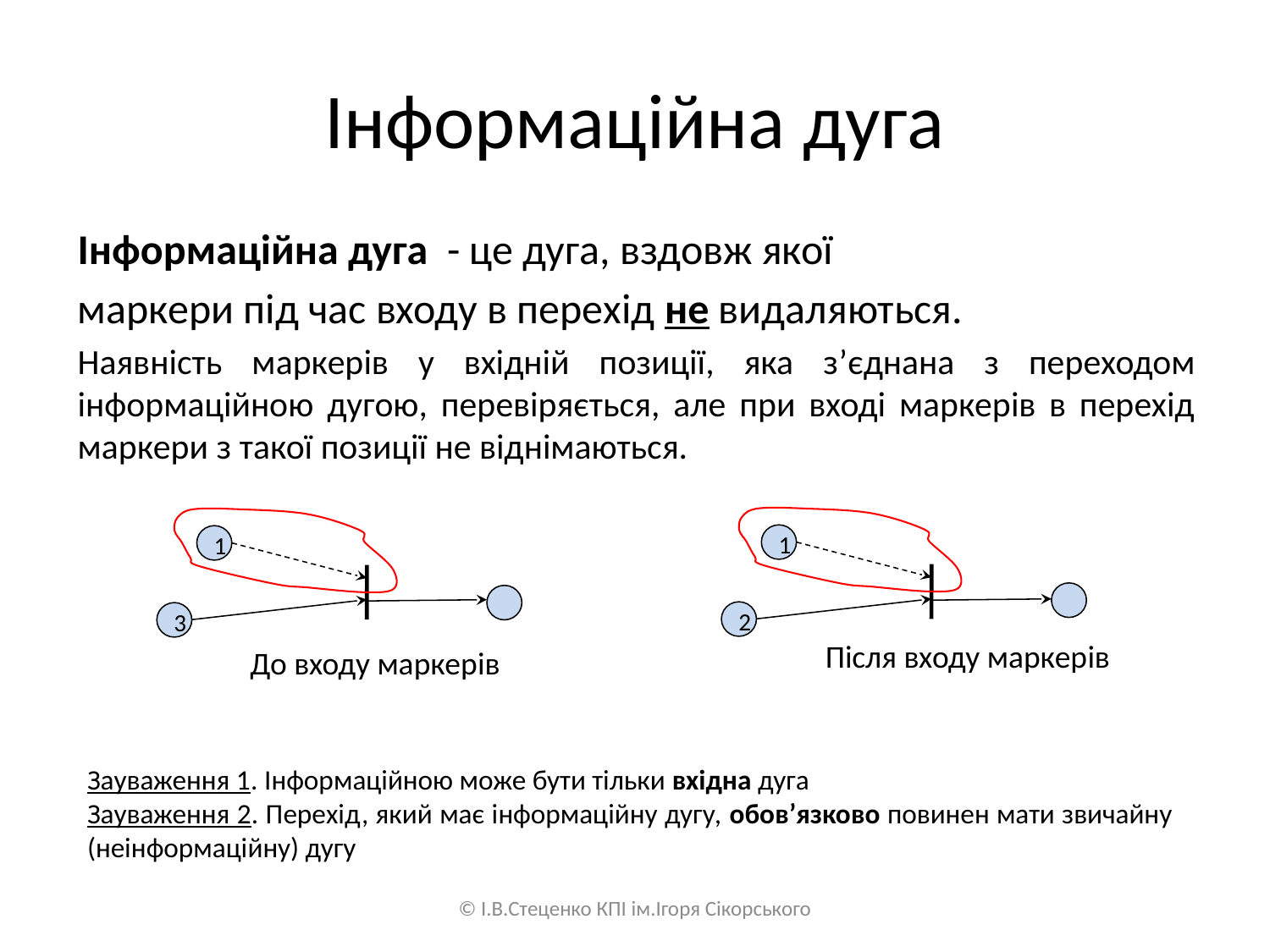

# Інформаційна дуга
Інформаційна дуга  - це дуга, вздовж якої
маркери під час входу в перехід не видаляються.
Наявність маркерів у вхідній позиції, яка з’єднана з переходом інформаційною дугою, перевіряється, але при вході маркерів в перехід маркери з такої позиції не віднімаються.

1
2

1

3
Після входу маркерів
До входу маркерів
Зауваження 1. Інформаційною може бути тільки вхідна дуга
Зауваження 2. Перехід, який має інформаційну дугу, обов’язково повинен мати звичайну (неінформаційну) дугу
© І.В.Стеценко КПІ ім.Ігоря Сікорського